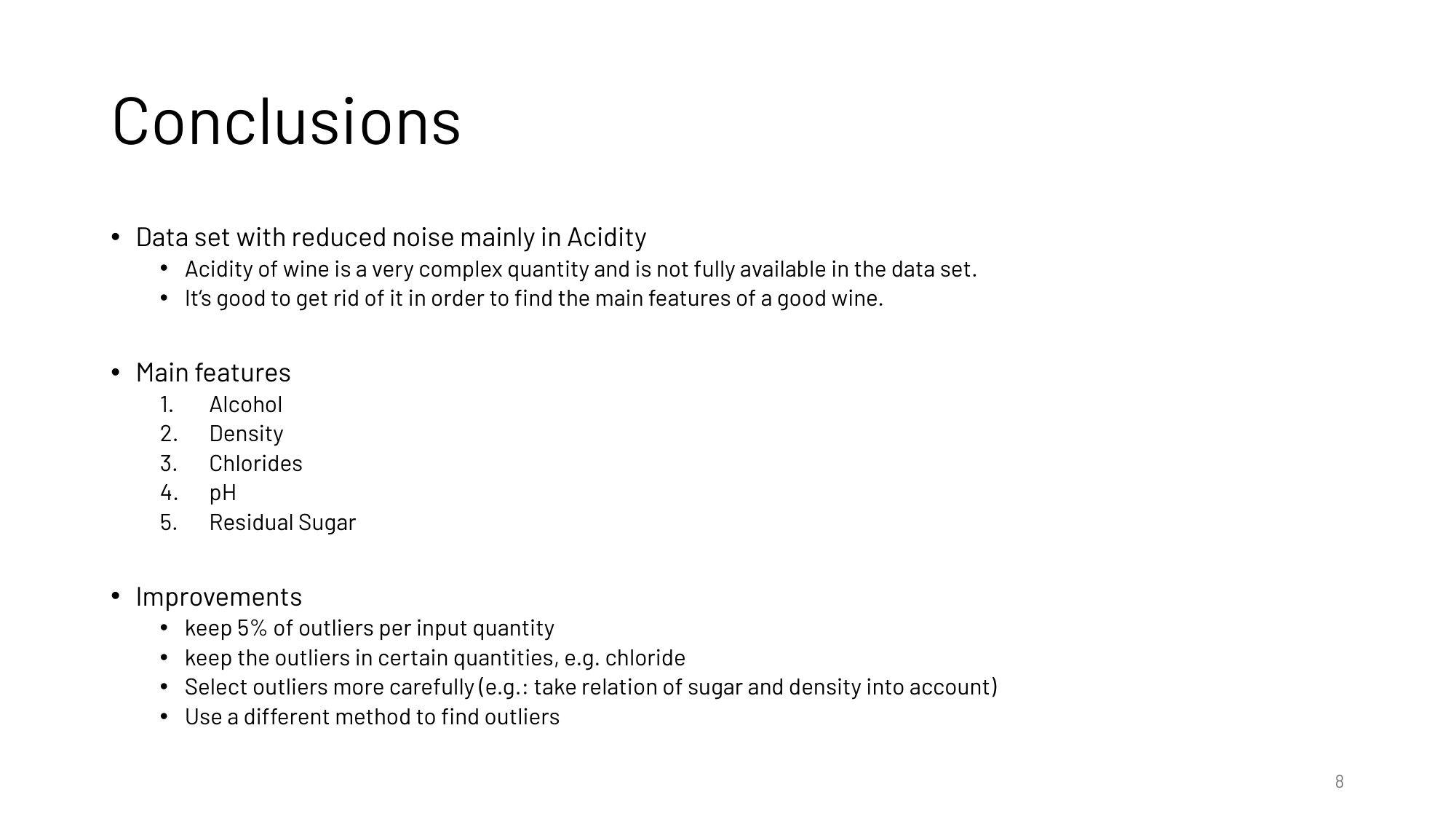

# Conclusions
Data set with reduced noise mainly in Acidity
Acidity of wine is a very complex quantity and is not fully available in the data set.
It‘s good to get rid of it in order to find the main features of a good wine.

Main features
Alcohol
Density
Chlorides
pH
Residual Sugar

Improvements
keep 5% of outliers per input quantity
keep the outliers in certain quantities, e.g. chloride
Select outliers more carefully (e.g.: take relation of sugar and density into account)
Use a different method to find outliers

8